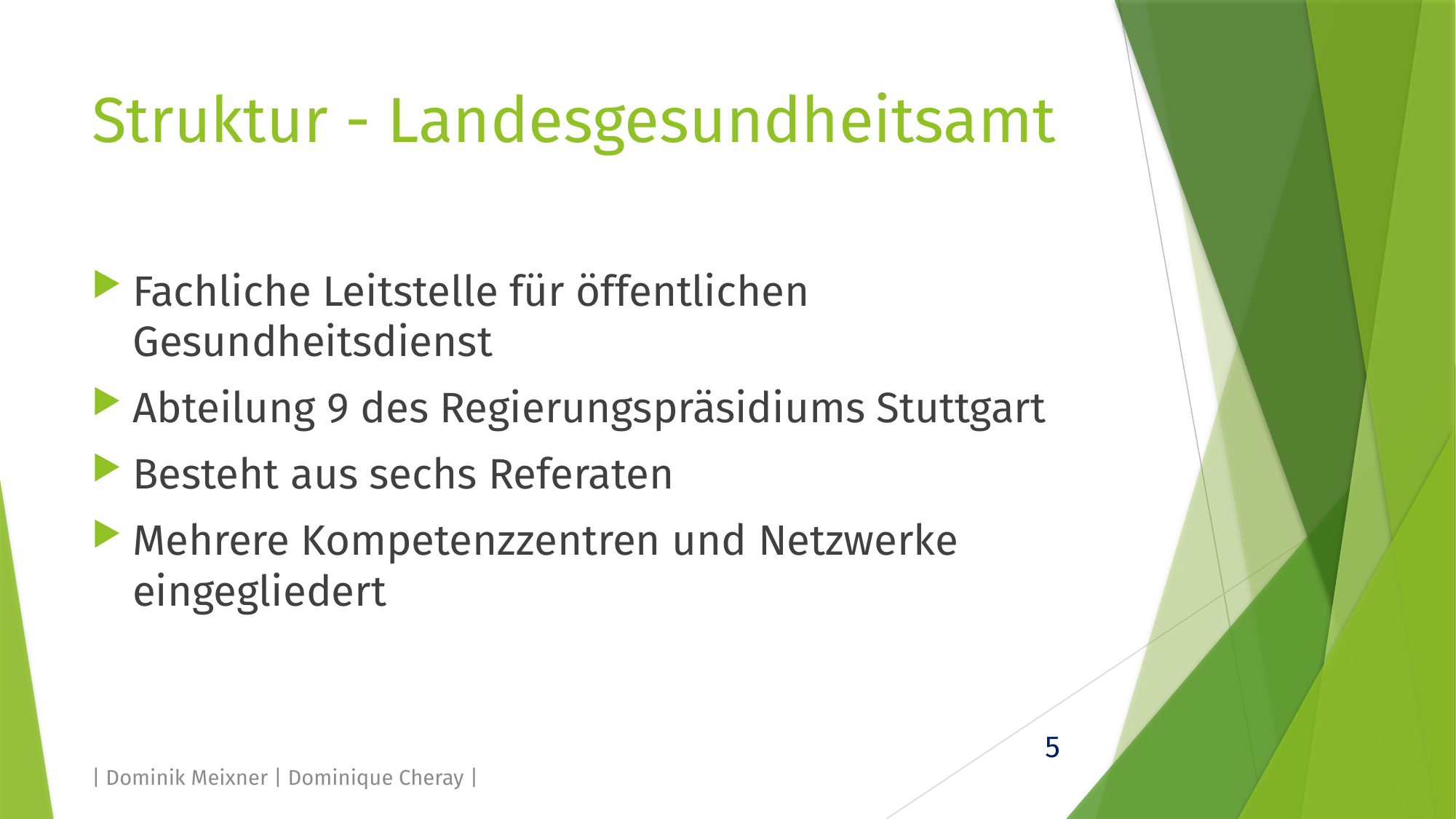

# Struktur - Landesgesundheitsamt
Fachliche Leitstelle für öffentlichen Gesundheitsdienst
Abteilung 9 des Regierungspräsidiums Stuttgart
Besteht aus sechs Referaten
Mehrere Kompetenzzentren und Netzwerke eingegliedert
| Dominik Meixner | Dominique Cheray |